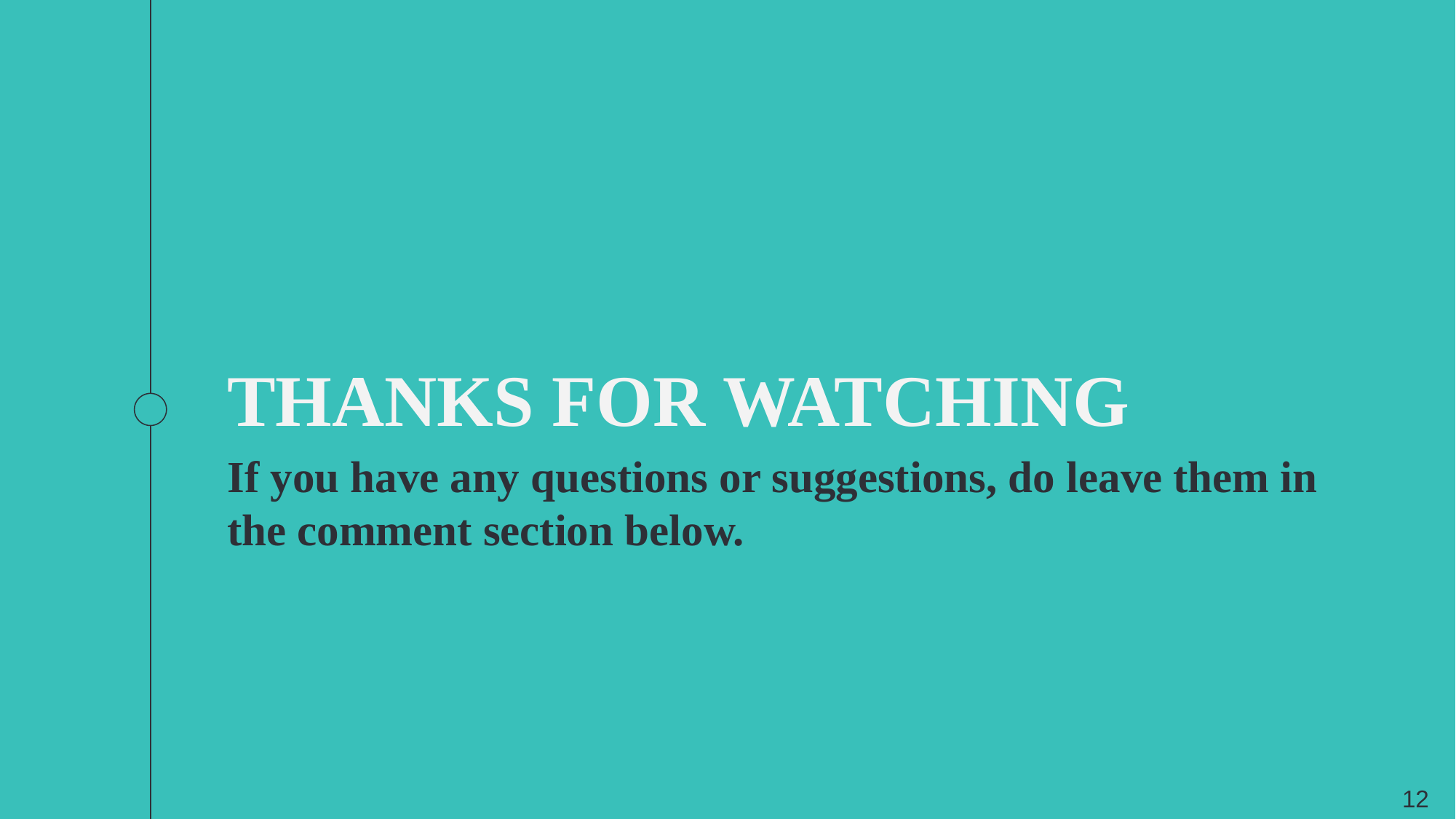

THANKS FOR WATCHING
If you have any questions or suggestions, do leave them in the comment section below.
12